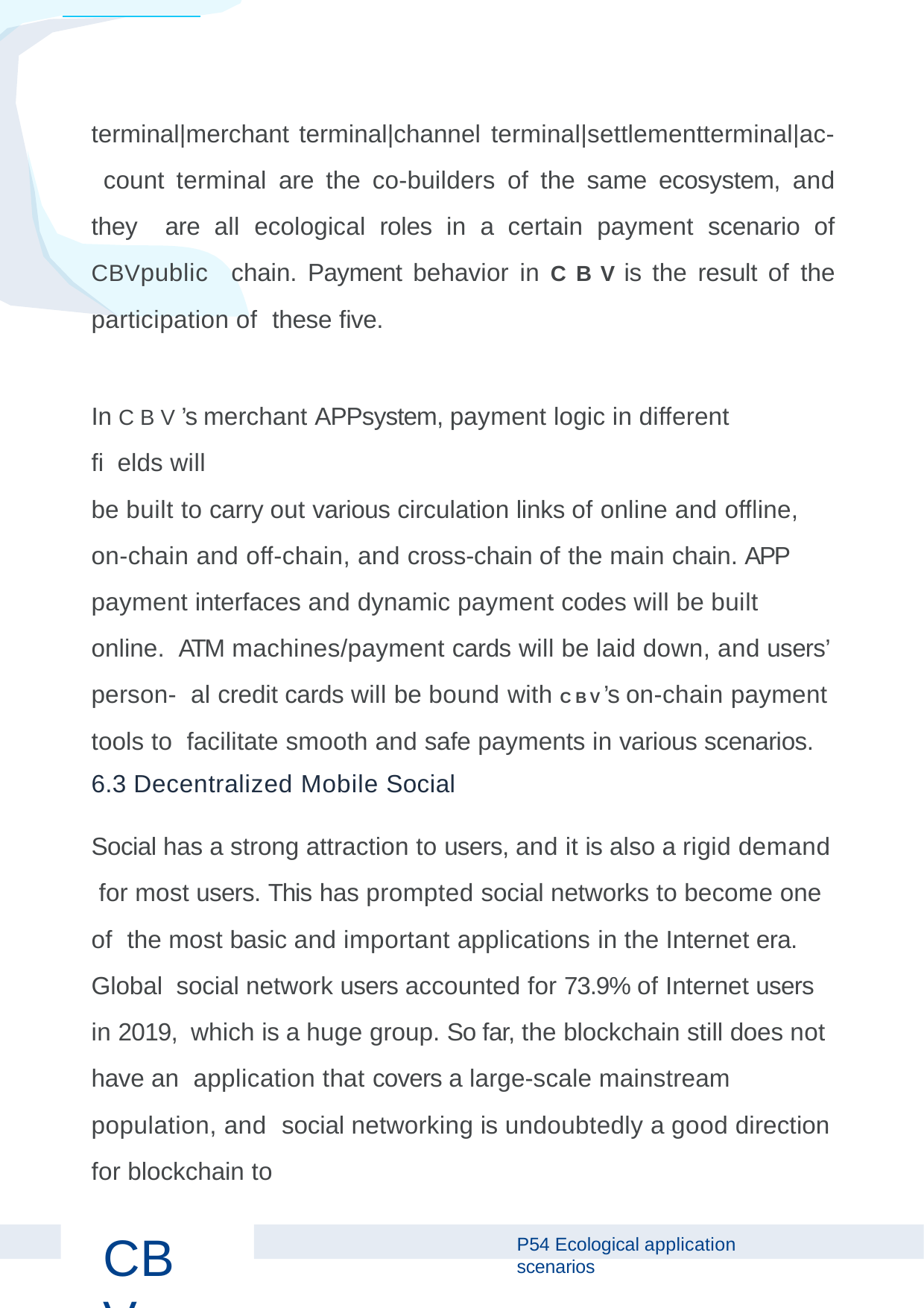

terminal|merchant terminal|channel terminal|settlementterminal|ac-  count terminal are the co-builders of the same ecosystem, and they  are all ecological roles in a certain payment scenario of CBVpublic  chain. Payment behavior in C B V is the result of the participation of  these ﬁve.

In C B V ’s merchant APPsystem, payment logic in diﬀerent ﬁ  elds will
be built to carry out various circulation links of online and oﬄine,  on-chain and oﬀ-chain, and cross-chain of the main chain. APP  payment interfaces and dynamic payment codes will be built online.  ATM machines/payment cards will be laid down, and users’ person-  al credit cards will be bound with C B V ’s on-chain payment tools to  facilitate smooth and safe payments in various scenarios.
6.3 Decentralized Mobile Social
Social has a strong attraction to users, and it is also a rigid demand  for most users. This has prompted social networks to become one of  the most basic and important applications in the Internet era. Global  social network users accounted for 73.9% of Internet users in 2019,  which is a huge group. So far, the blockchain still does not have an  application that covers a large-scale mainstream population, and  social networking is undoubtedly a good direction for blockchain to

CBV

P54 Ecological application scenarios